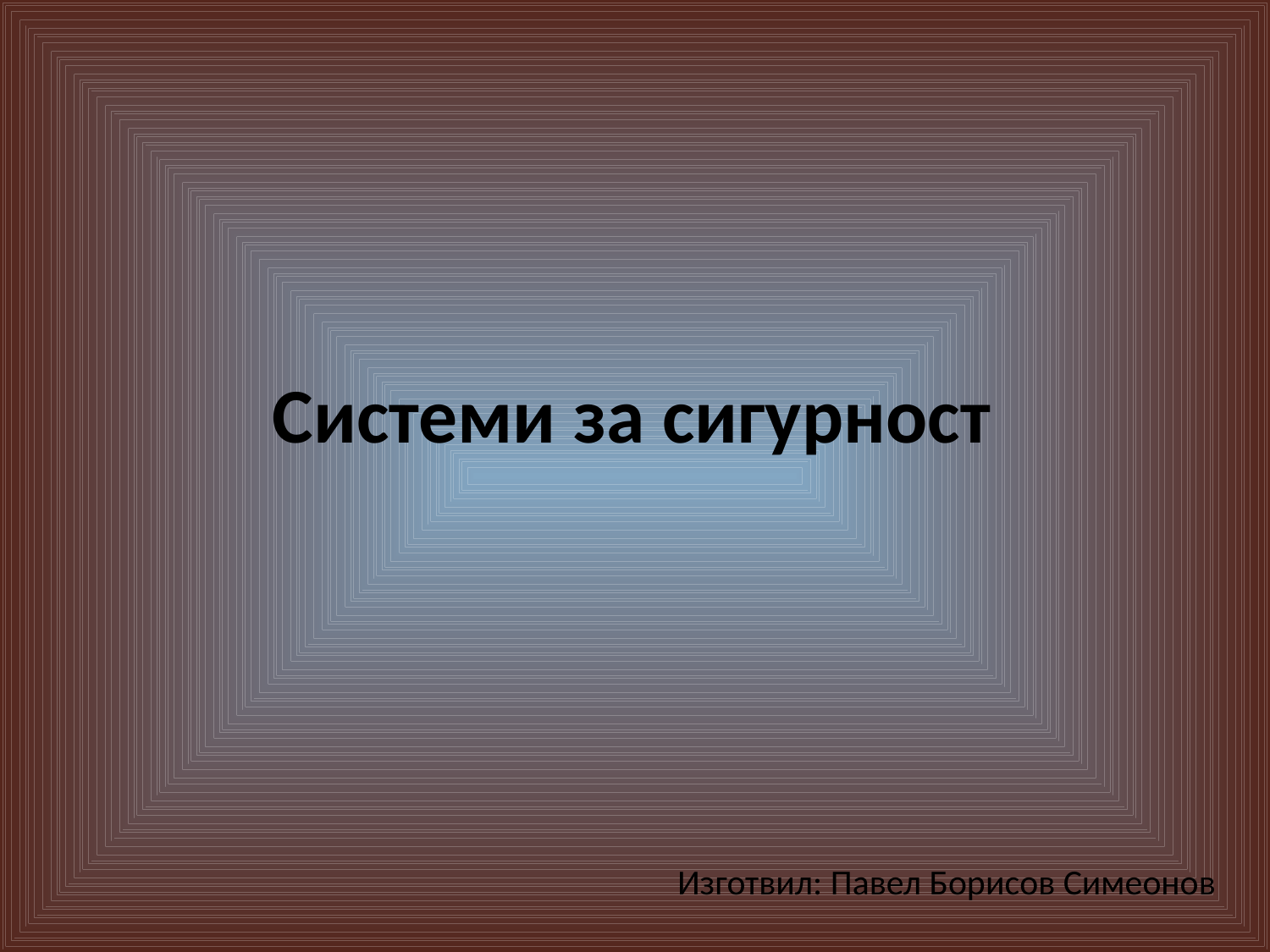

# Системи за сигурност
Изготвил: Павел Борисов Симеонов